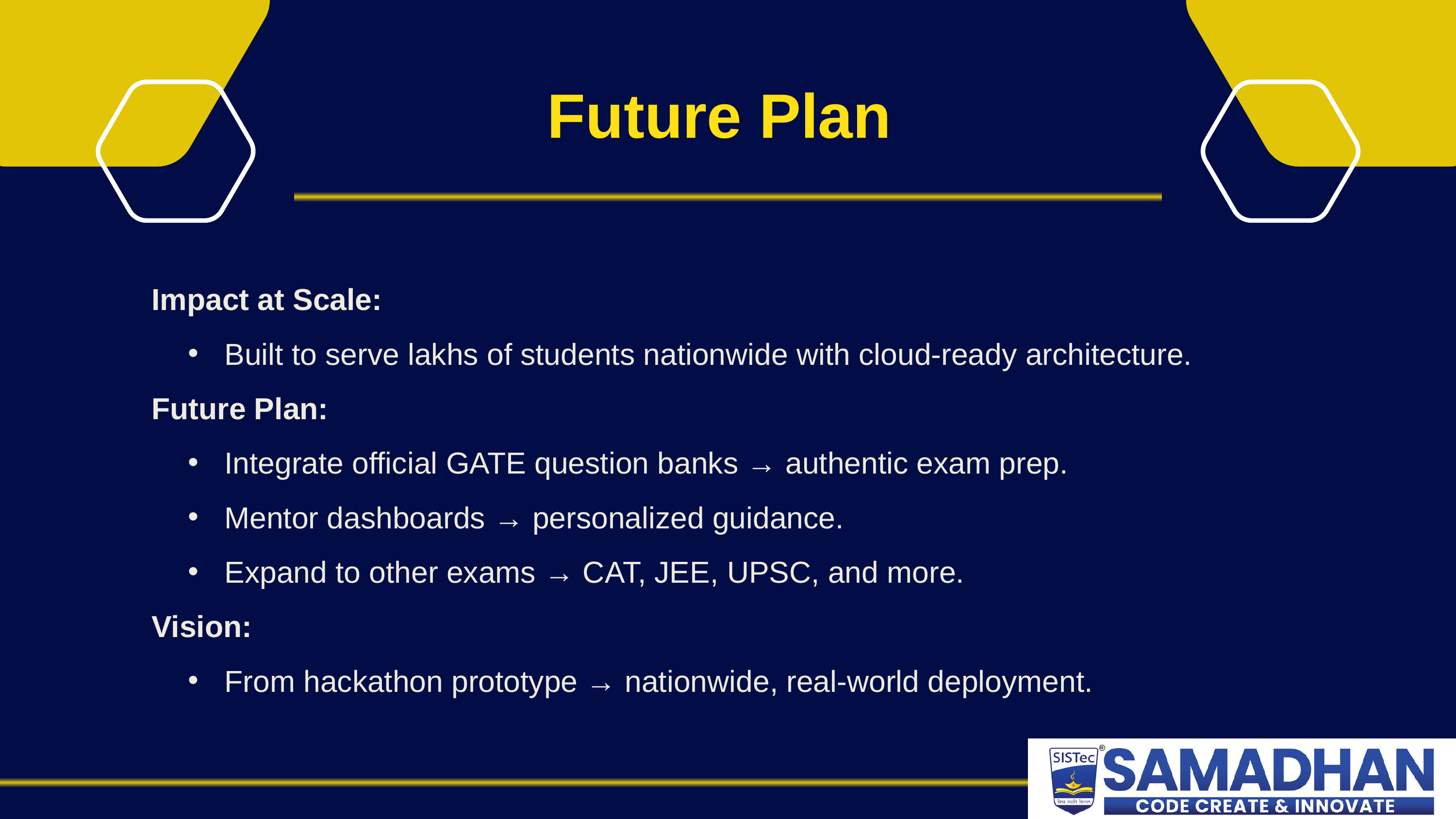

Future Plan

Impact at Scale:
Built to serve lakhs of students nationwide with cloud-ready architecture.
Future Plan:
Integrate official GATE question banks → authentic exam prep.
Mentor dashboards → personalized guidance.
Expand to other exams → CAT, JEE, UPSC, and more.
Vision:
From hackathon prototype → nationwide, real-world deployment.